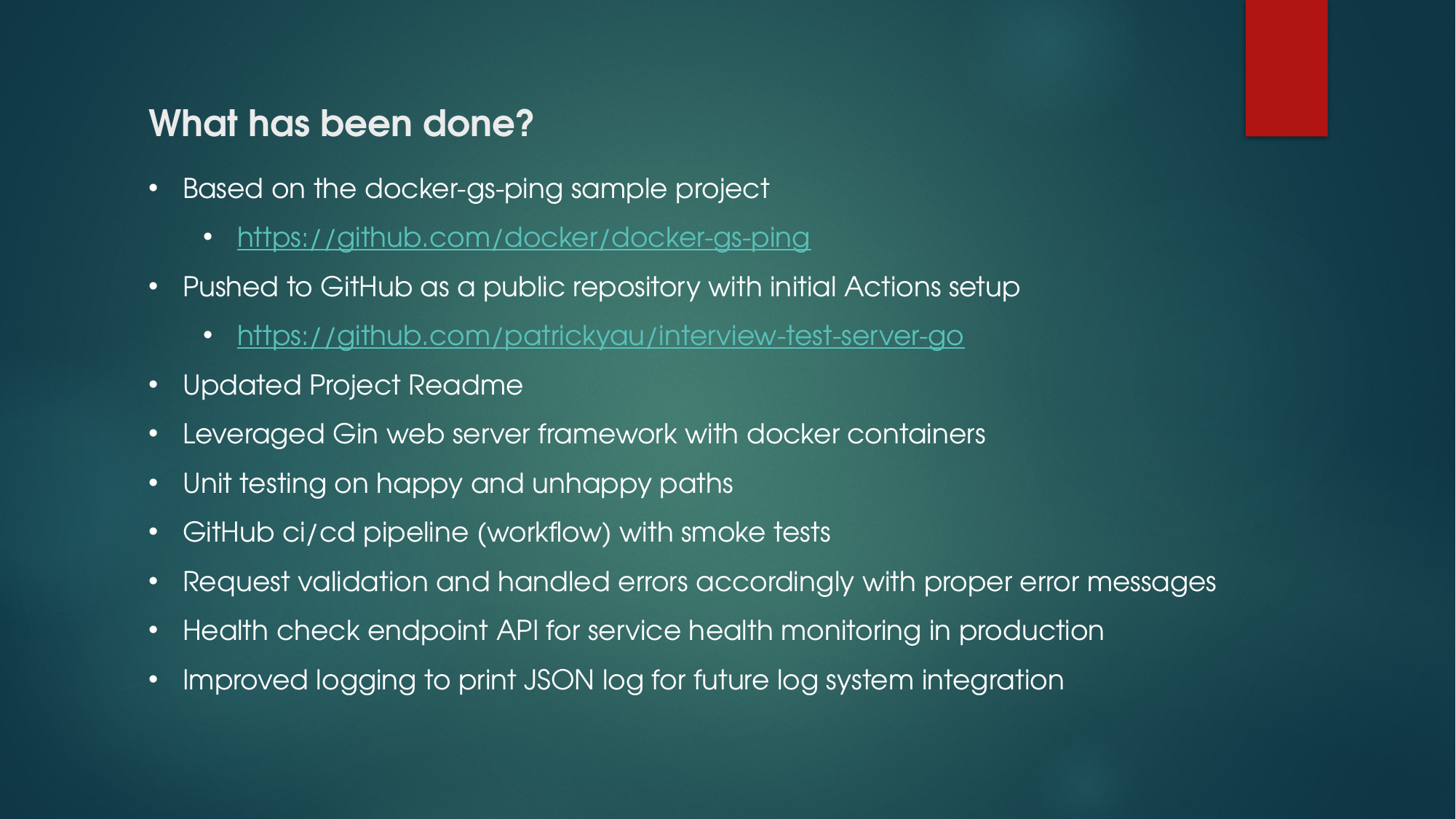

# What has been done?
Based on the docker-gs-ping sample project
https://github.com/docker/docker-gs-ping
Pushed to GitHub as a public repository with initial Actions setup
https://github.com/patrickyau/interview-test-server-go
Updated Project Readme
Leveraged Gin web server framework with docker containers
Unit testing on happy and unhappy paths
GitHub ci/cd pipeline (workflow) with smoke tests
Request validation and handled errors accordingly with proper error messages
Health check endpoint API for service health monitoring in production
Improved logging to print JSON log for future log system integration